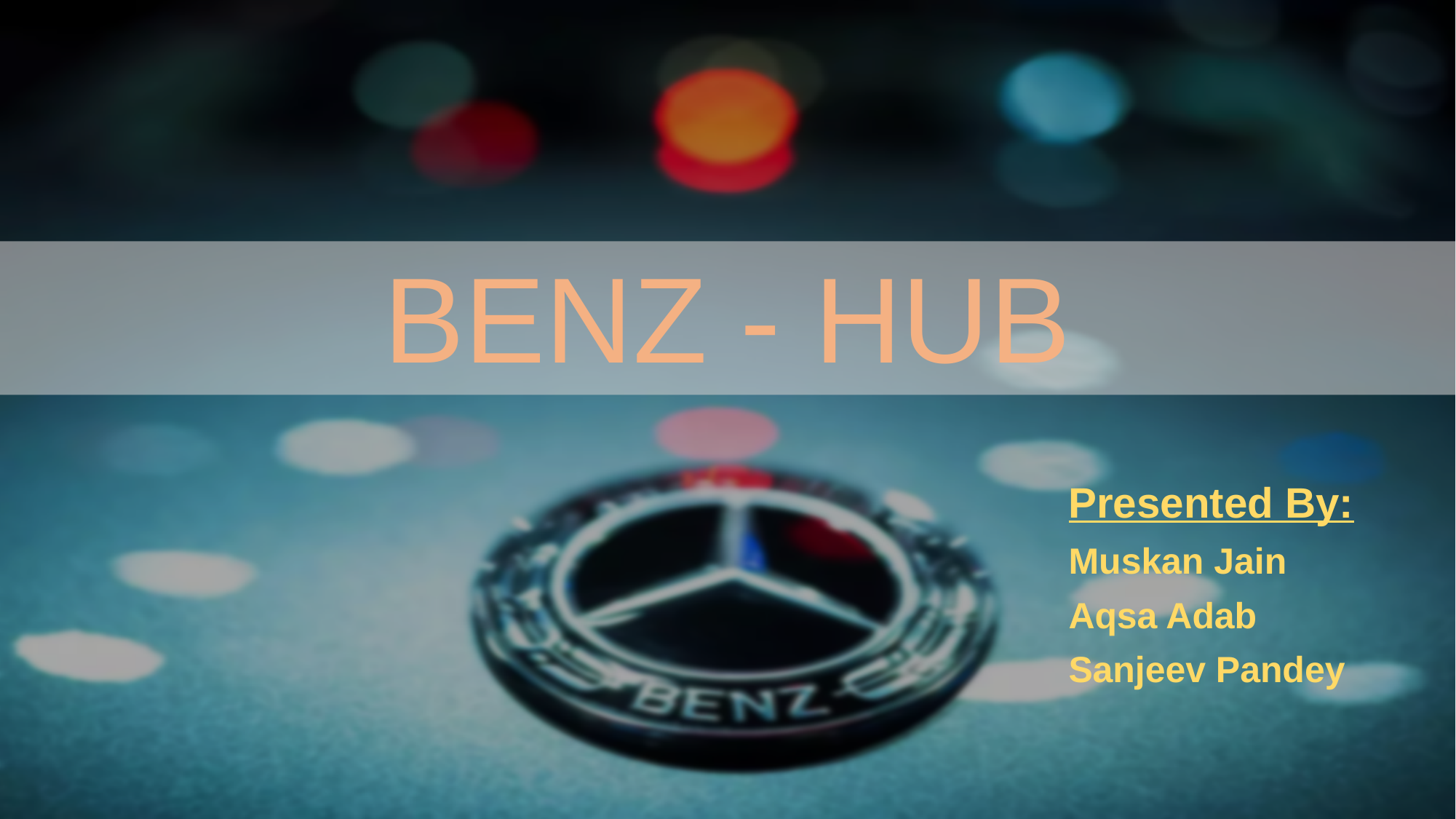

# BENZ - HUB
Presented By:
Muskan Jain
Aqsa Adab
Sanjeev Pandey